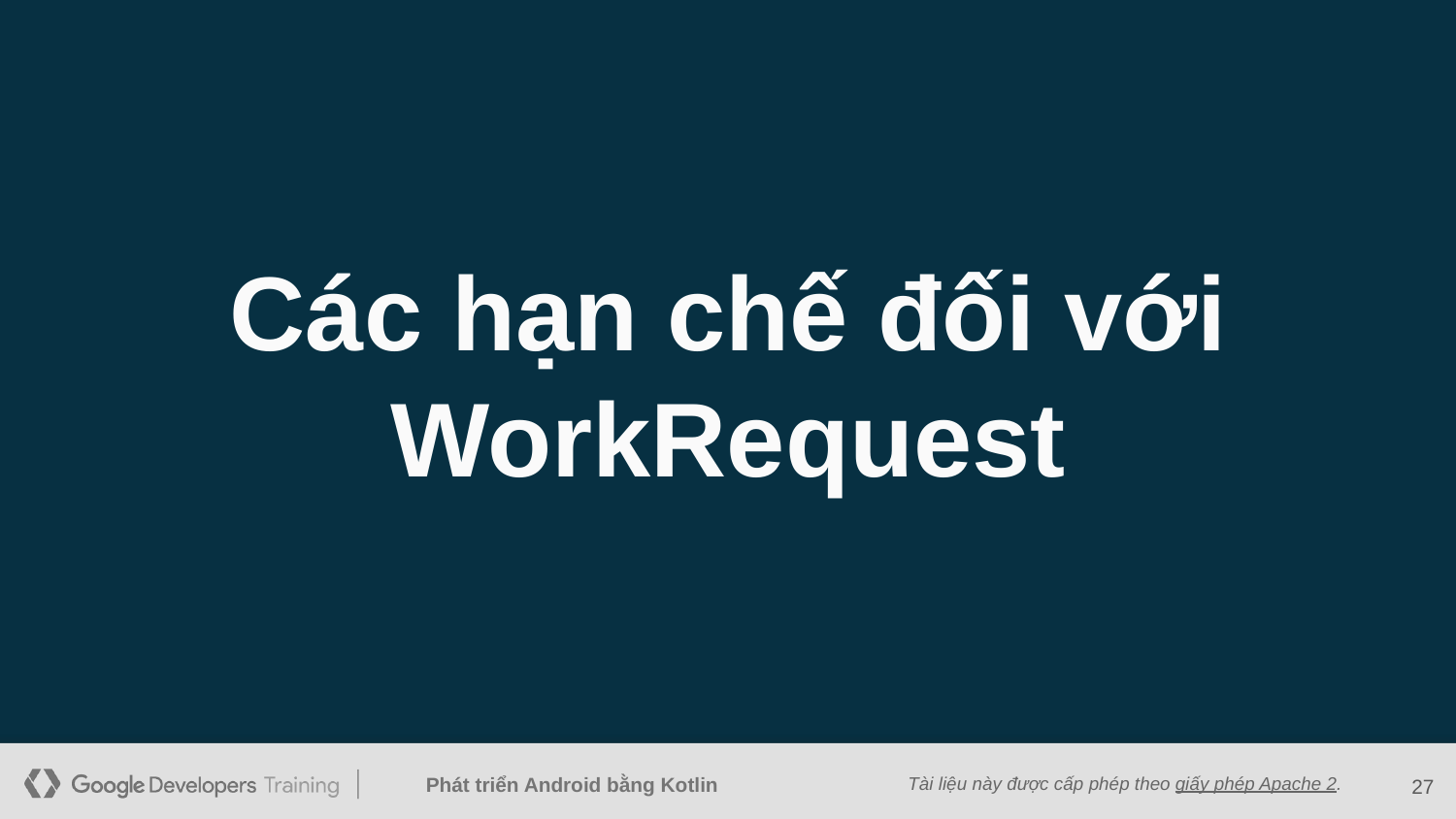

Các hạn chế đối với WorkRequest
27